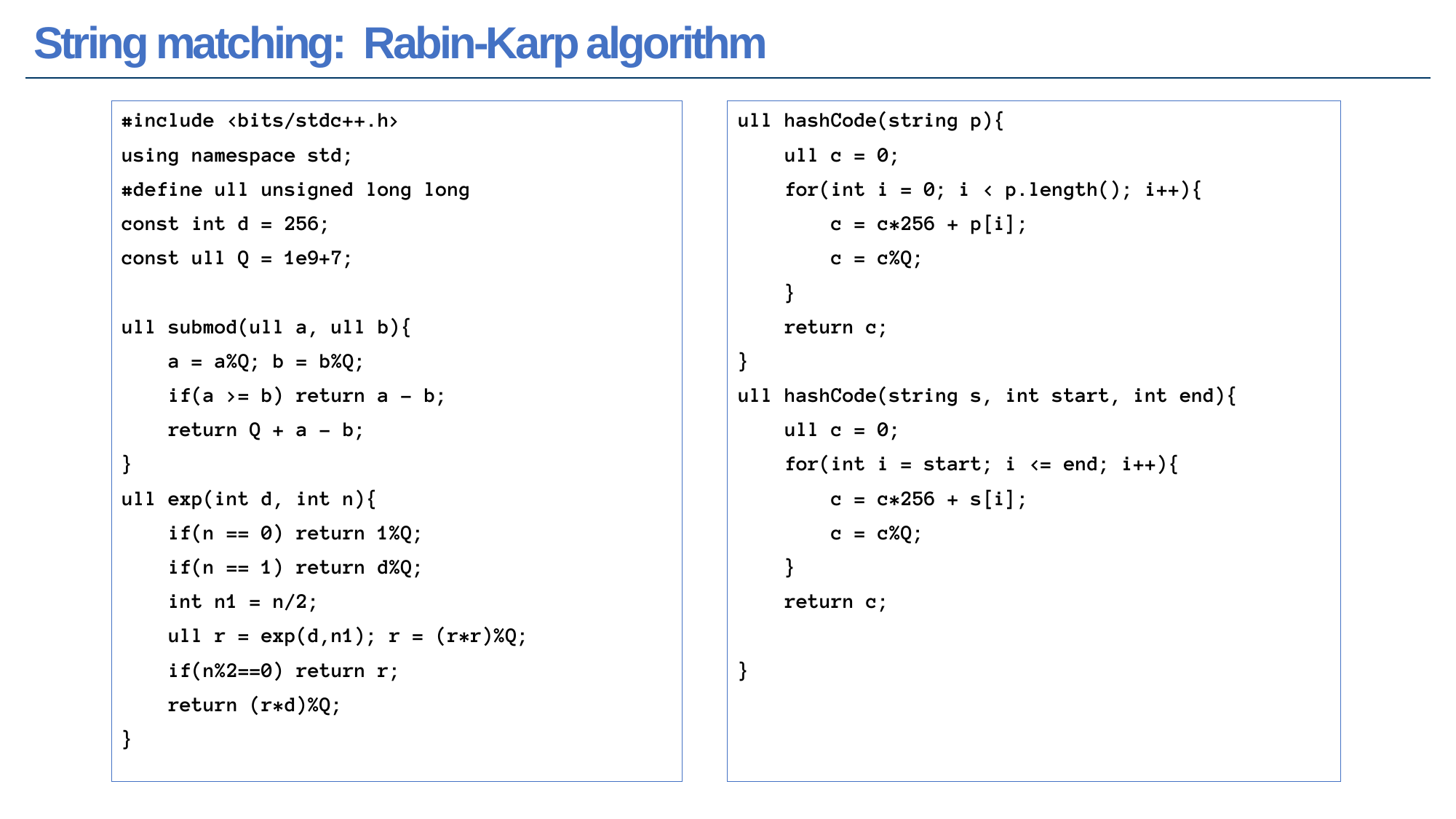

Ⅰ ｜ Tên chương
# String matching:  Rabin-Karp algorithm
#include <bits/stdc++.h>
using namespace std;
#define ull unsigned long long
const int d = 256;
const ull Q = 1e9+7;

ull submod(ull a, ull b){
    a = a%Q; b = b%Q;
    if(a >= b) return a - b;
    return Q + a - b;
}
ull exp(int d, int n){
    if(n == 0) return 1%Q;
    if(n == 1) return d%Q;
    int n1 = n/2;
    ull r = exp(d,n1); r = (r*r)%Q;
    if(n%2==0) return r;
    return (r*d)%Q;
}
ull hashCode(string p){
    ull c = 0;
    for(int i = 0; i < p.length(); i++){
        c = c*256 + p[i];
        c = c%Q;
    }
    return c;
}
ull hashCode(string s, int start, int end){
    ull c = 0;
    for(int i = start; i <= end; i++){
        c = c*256 + s[i];
        c = c%Q;
    }
    return c;

}